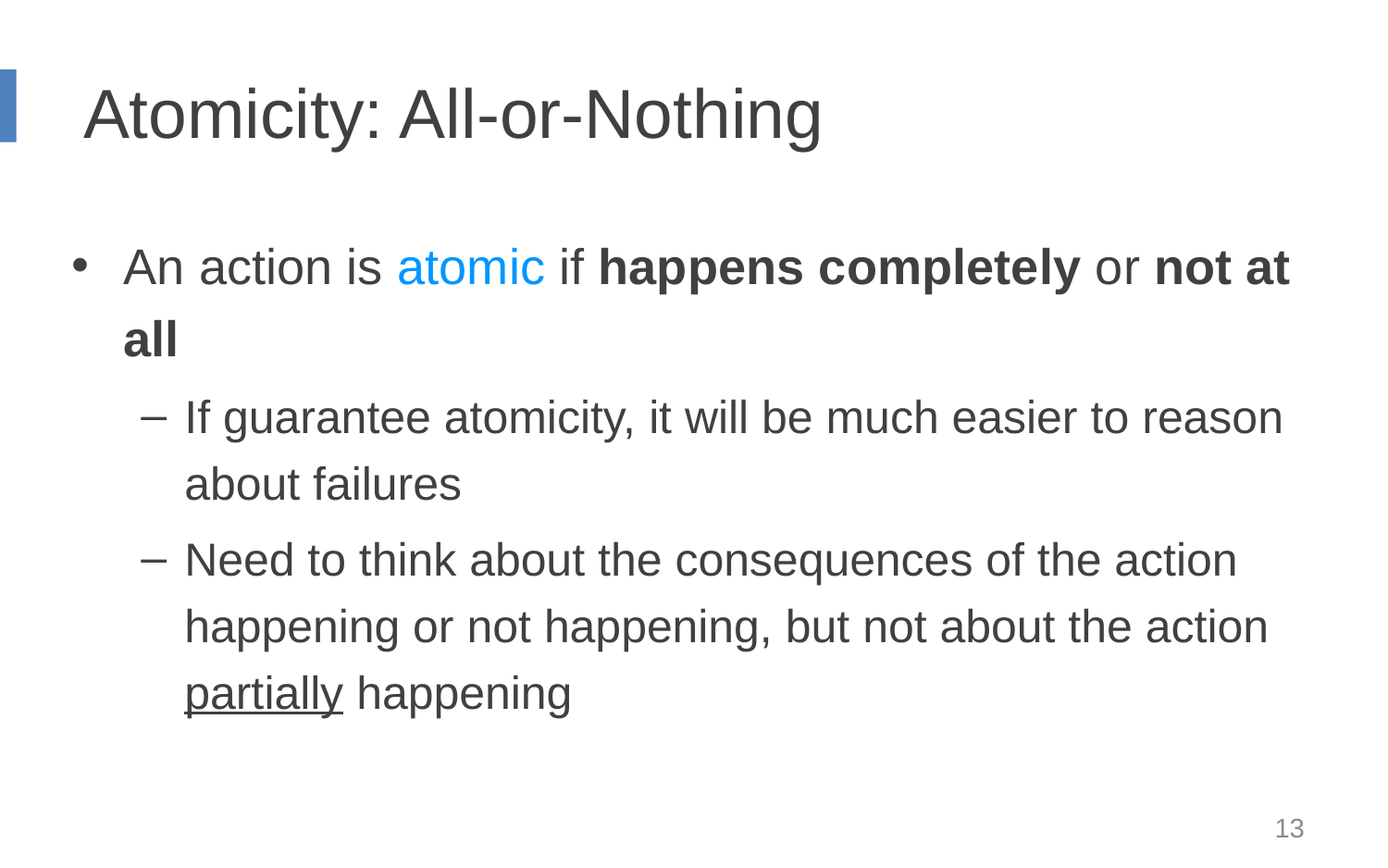

# Atomicity: All-or-Nothing
An action is atomic if happens completely or not at all
If guarantee atomicity, it will be much easier to reason about failures
Need to think about the consequences of the action happening or not happening, but not about the action partially happening

13